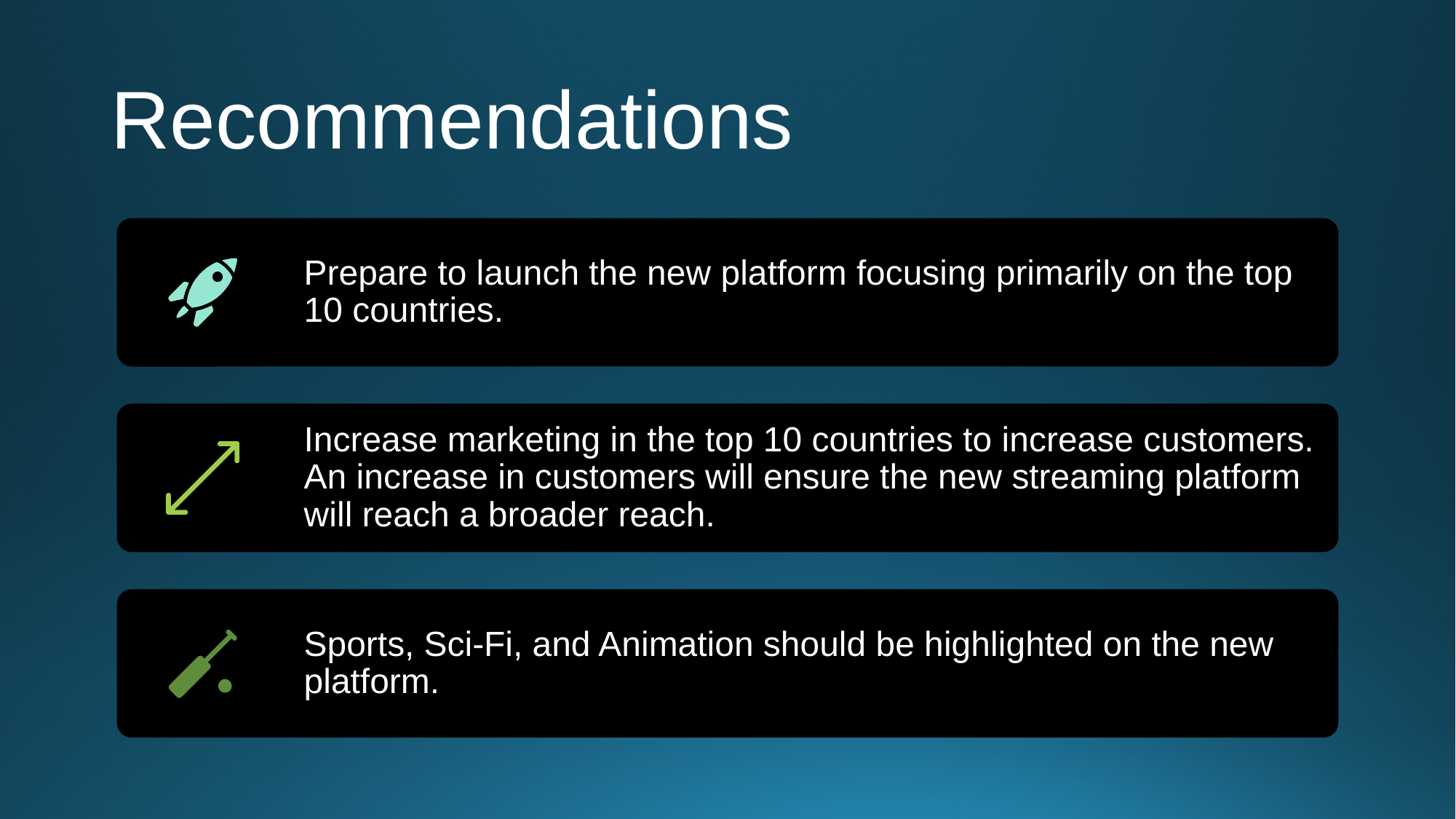

# Recommendations
Prepare to launch the new platform focusing primarily on the top 10 countries.
Increase marketing in the top 10 countries to increase customers. An increase in customers will ensure the new streaming platform will reach a broader reach.
Sports, Sci-Fi, and Animation should be highlighted on the new platform.